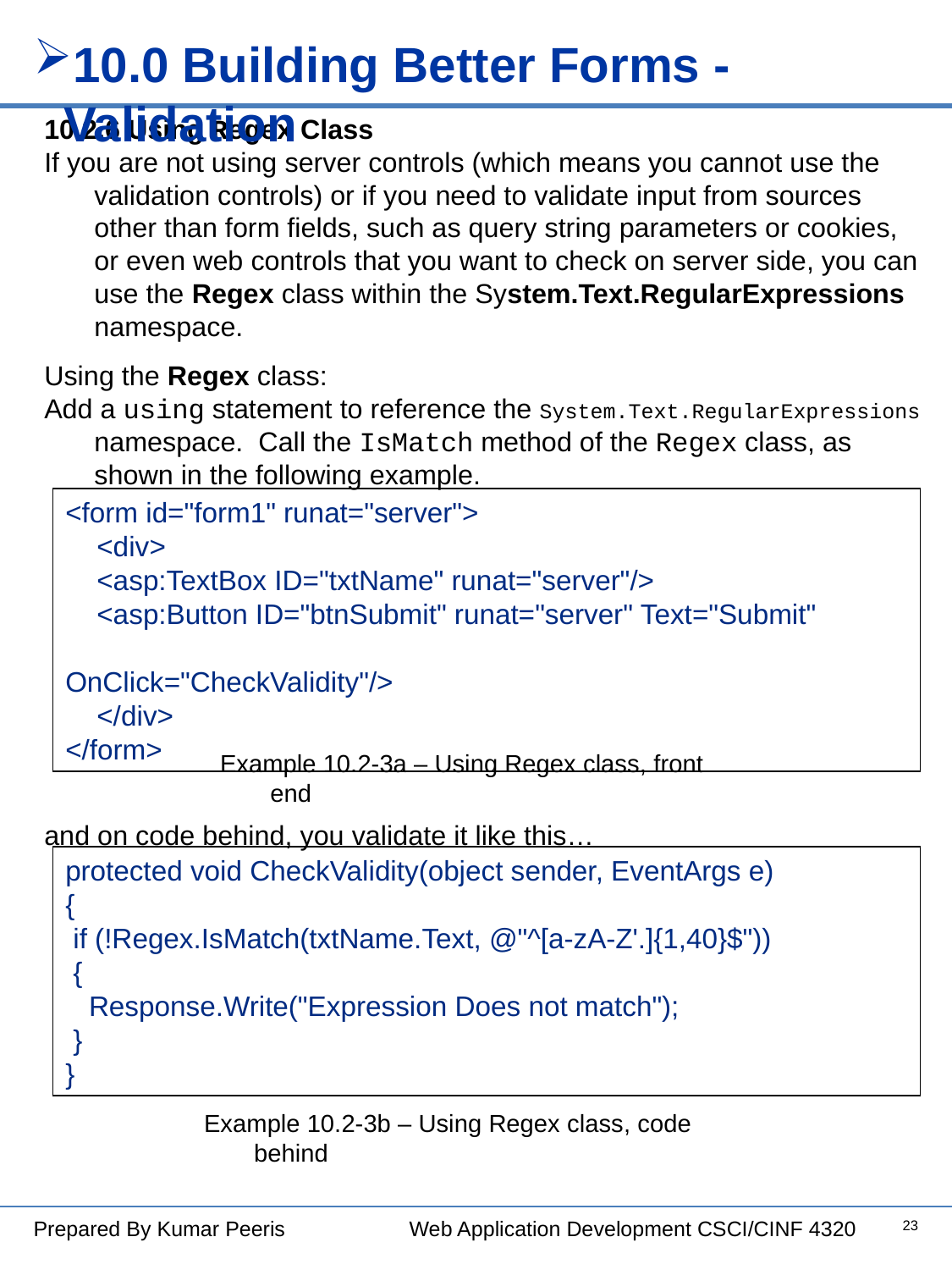

10.0 Building Better Forms - Validation
10.2.6 Using Regex Class
If you are not using server controls (which means you cannot use the validation controls) or if you need to validate input from sources other than form fields, such as query string parameters or cookies, or even web controls that you want to check on server side, you can use the Regex class within the System.Text.RegularExpressions namespace.

Using the Regex class:
Add a using statement to reference the System.Text.RegularExpressions namespace.  Call the IsMatch method of the Regex class, as shown in the following example.

and on code behind, you validate it like this…

<form id="form1" runat="server">
    <div>
    <asp:TextBox ID="txtName" runat="server"/>
    <asp:Button ID="btnSubmit" runat="server" Text="Submit"
                                                                                     OnClick="CheckValidity"/>
    </div>
</form>
Example 10.2-3a – Using Regex class, front end
protected void CheckValidity(object sender, EventArgs e)
{
 if (!Regex.IsMatch(txtName.Text, @"^[a-zA-Z'.]{1,40}$"))
 {
   Response.Write("Expression Does not match");
 }
}
Example 10.2-3b – Using Regex class, code behind
23
Prepared By Kumar Peeris                     Web Application Development CSCI/CINF 4320